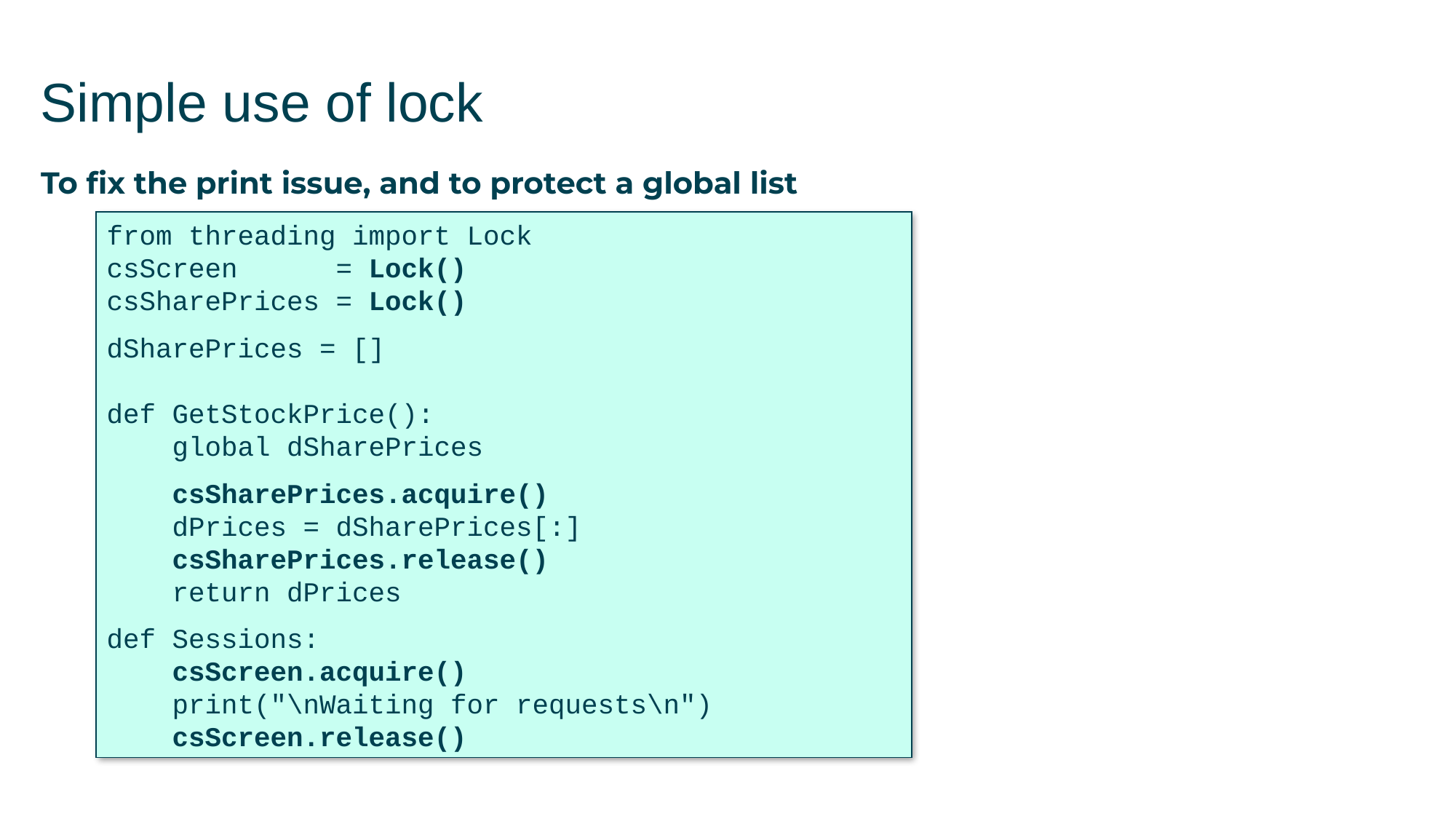

# Simple use of lock
To fix the print issue, and to protect a global list
from threading import Lock
csScreen      = Lock()
csSharePrices = Lock()

dSharePrices = []

def GetStockPrice():
    global dSharePrices

    csSharePrices.acquire()
    dPrices = dSharePrices[:]
    csSharePrices.release()
    return dPrices

def Sessions:
    csScreen.acquire()
    print("\nWaiting for requests\n")
    csScreen.release()